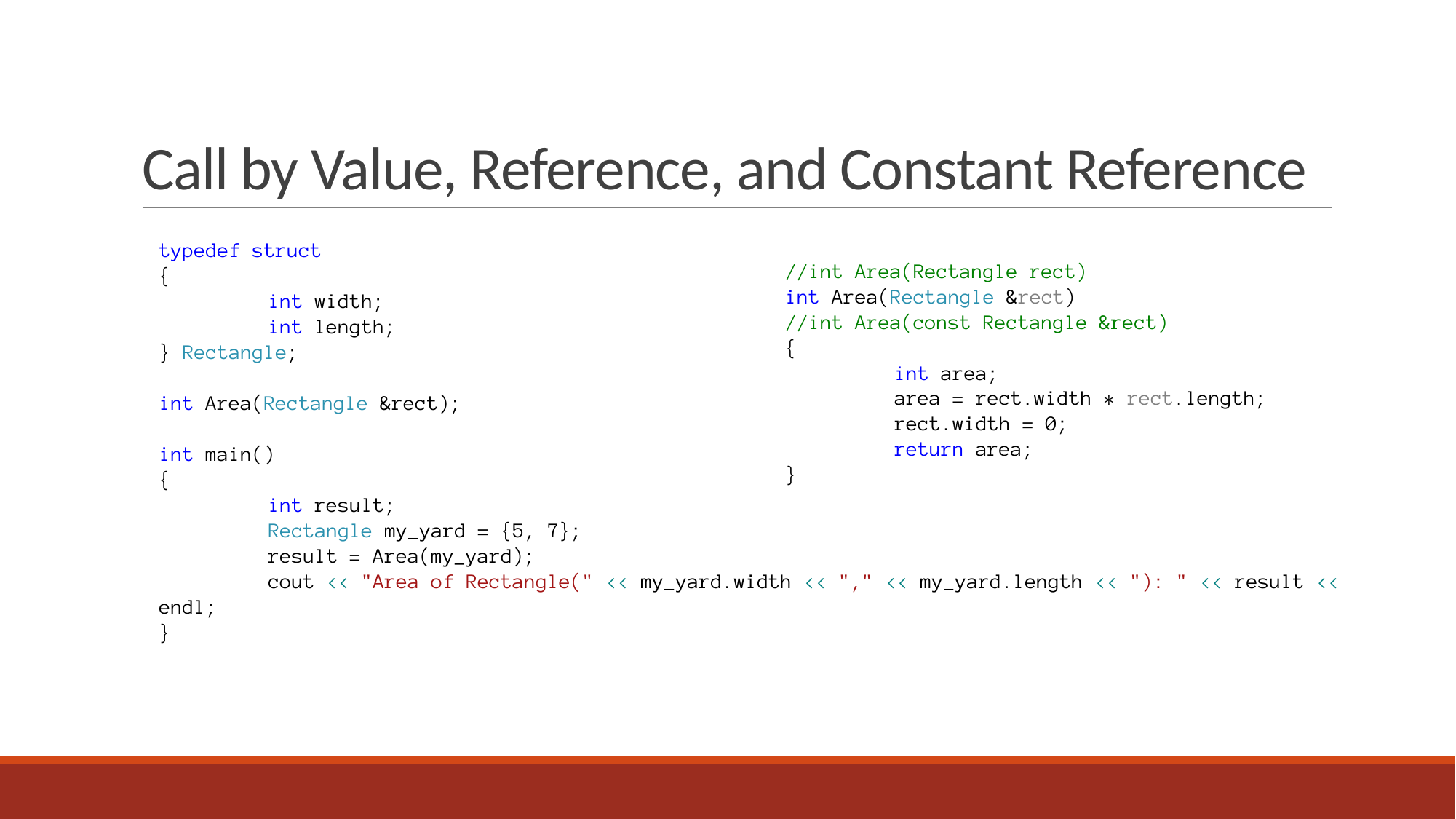

# Call by Value, Reference, and Constant Reference
typedef struct
{
	int width;
	int length;
} Rectangle;

int Area(Rectangle &rect);

int main()
{
	int result;
	Rectangle my_yard = {5, 7};
	result = Area(my_yard);
	cout << "Area of Rectangle(" << my_yard.width << "," << my_yard.length << "): " << result << endl;
}

//int Area(Rectangle rect)
int Area(Rectangle &rect)
//int Area(const Rectangle &rect)
{
	int area;
	area = rect.width * rect.length;
	rect.width = 0;
	return area;
}